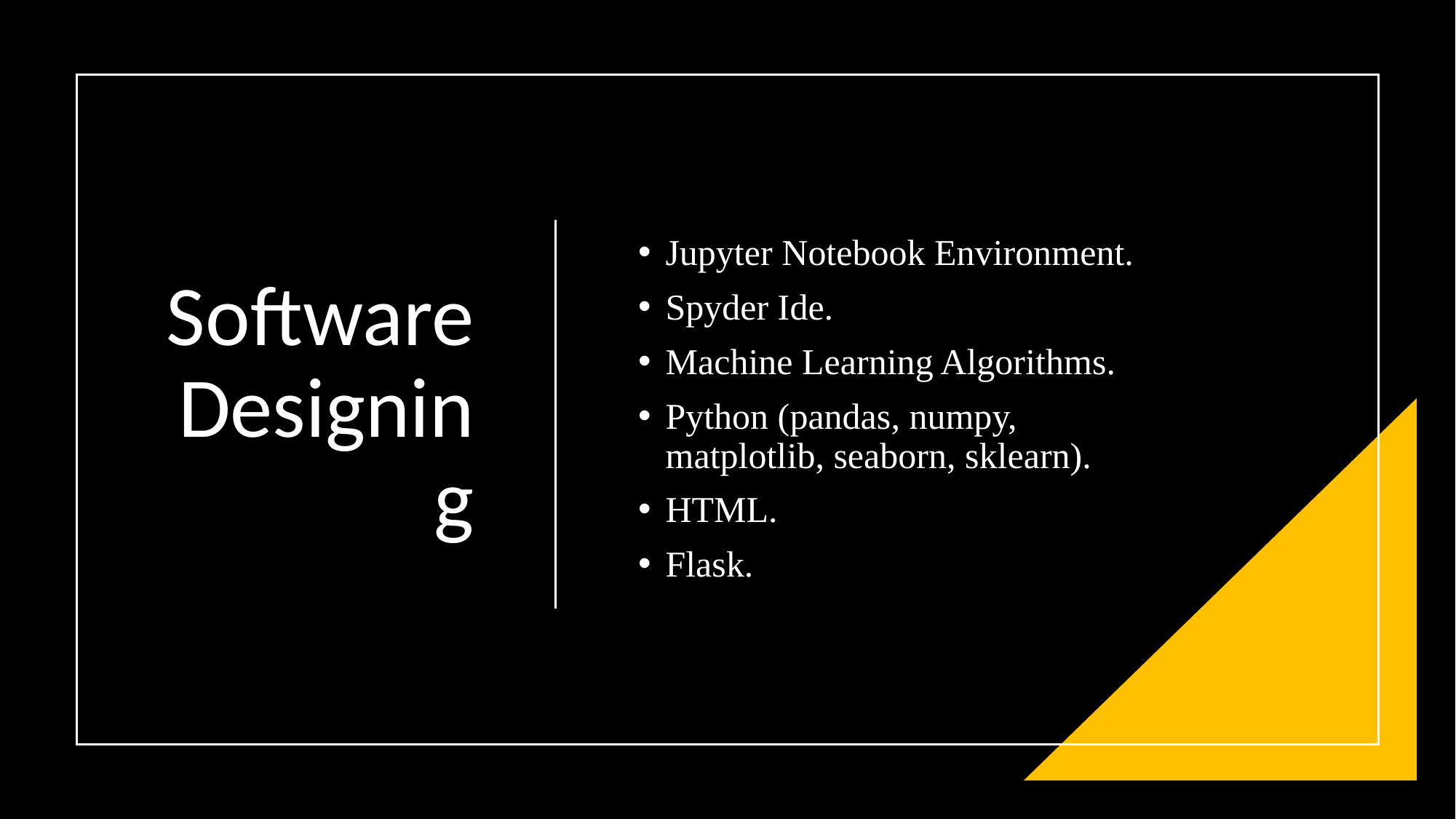

# Software Designing
Jupyter Notebook Environment.
Spyder Ide.
Machine Learning Algorithms.
Python (pandas, numpy, matplotlib, seaborn, sklearn).
HTML.
Flask.